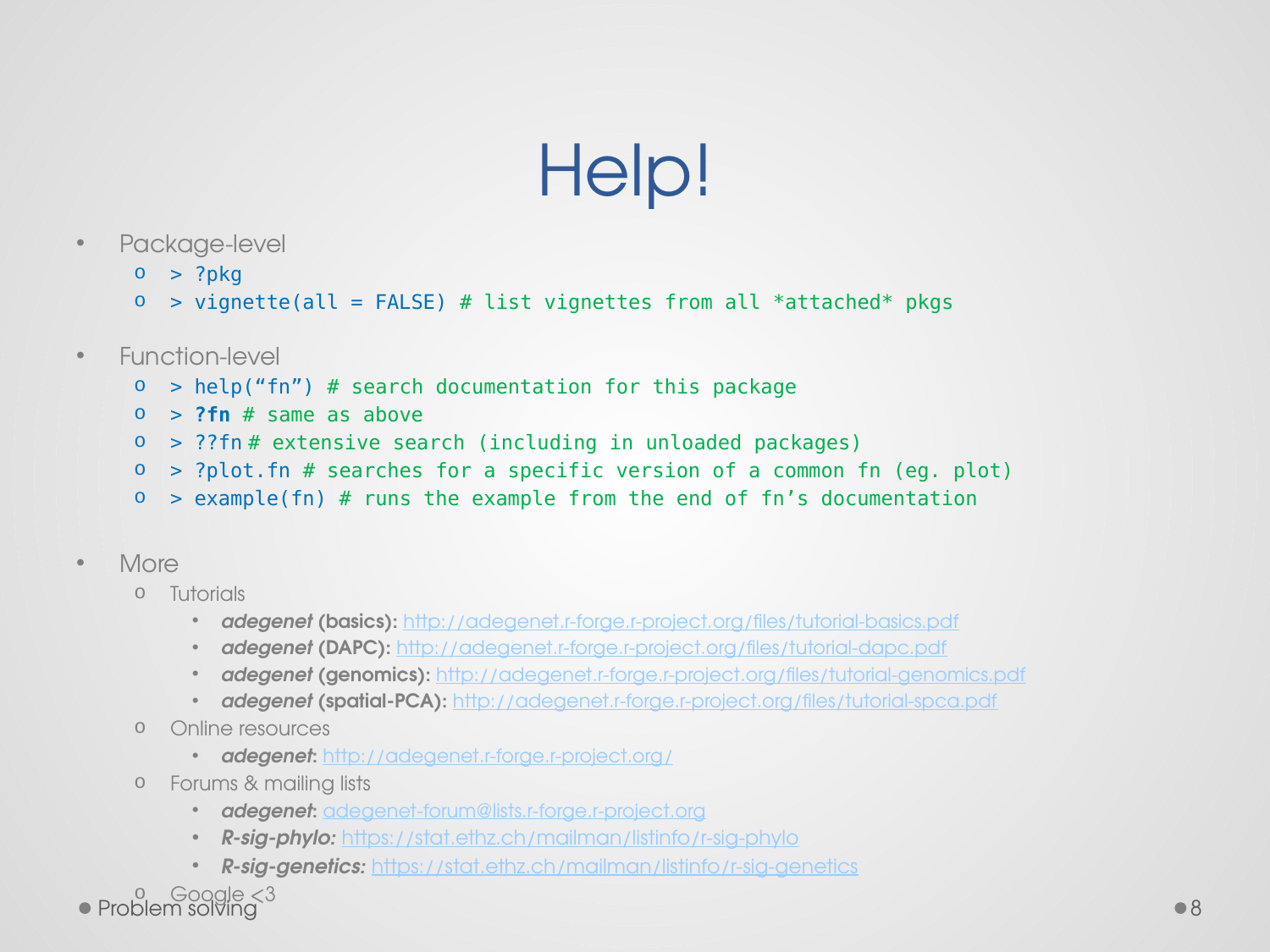

# Help!
Package-level
> ?pkg
> vignette(all = FALSE) # list vignettes from all *attached* pkgs

Function-level
> help(“fn”) # search documentation for this package
> ?fn # same as above
> ??fn # extensive search (including in unloaded packages)
> ?plot.fn # searches for a specific version of a common fn (eg. plot)
> example(fn) # runs the example from the end of fn’s documentation

More
Tutorials
adegenet (basics): http://adegenet.r-forge.r-project.org/files/tutorial-basics.pdf
adegenet (DAPC): http://adegenet.r-forge.r-project.org/files/tutorial-dapc.pdf
adegenet (genomics): http://adegenet.r-forge.r-project.org/files/tutorial-genomics.pdf
adegenet (spatial-PCA): http://adegenet.r-forge.r-project.org/files/tutorial-spca.pdf
Online resources
adegenet: http://adegenet.r-forge.r-project.org/
Forums & mailing lists
adegenet: adegenet-forum@lists.r-forge.r-project.org
R-sig-phylo: https://stat.ethz.ch/mailman/listinfo/r-sig-phylo
R-sig-genetics: https://stat.ethz.ch/mailman/listinfo/r-sig-genetics
Google <3
Problem solving
8